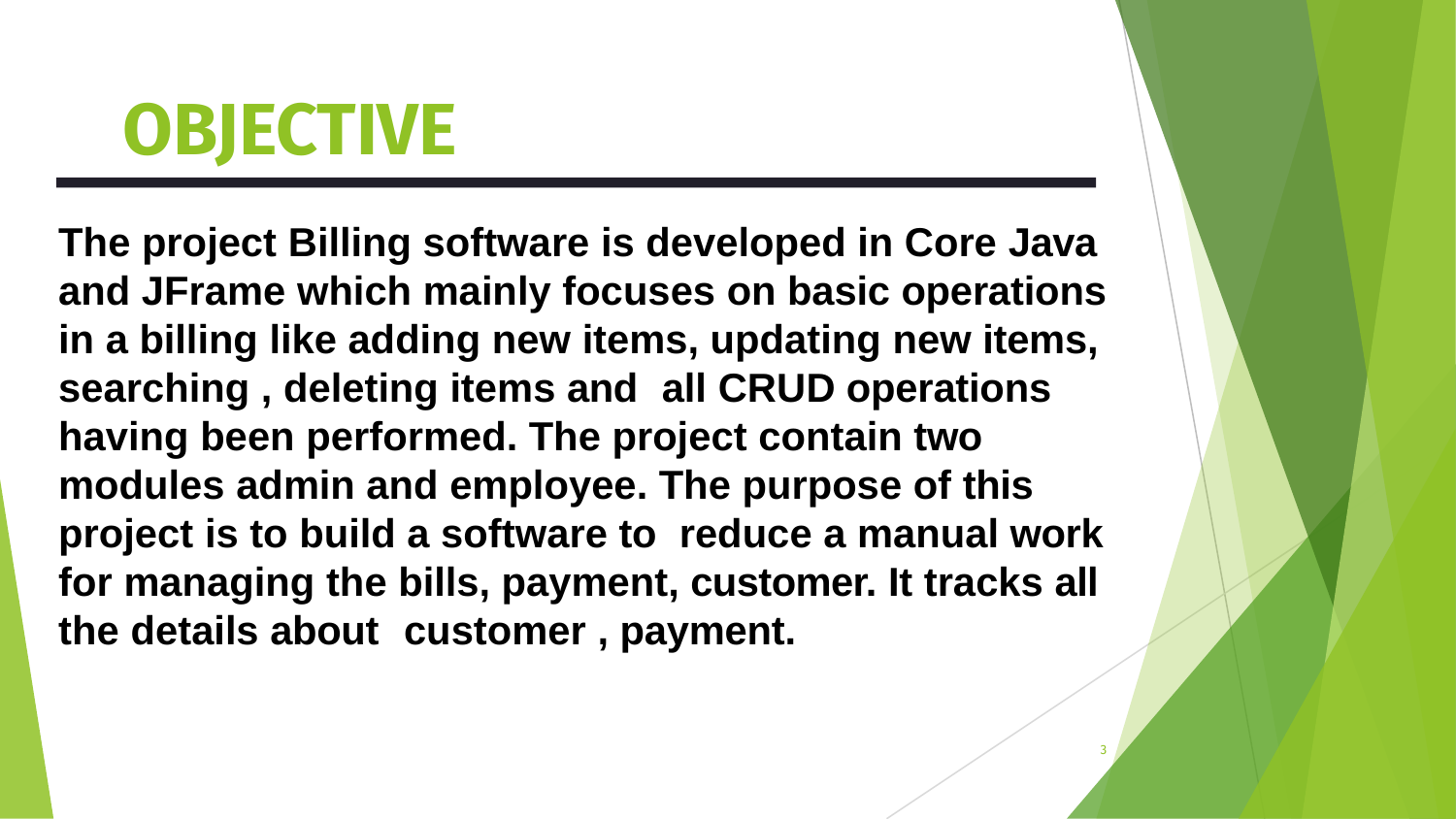

# OBJECTIVE

The project Billing software is developed in Core Java and JFrame which mainly focuses on basic operations in a billing like adding new items, updating new items, searching , deleting items and	all CRUD operations having been performed. The project contain two modules admin and employee. The purpose of this project is to build a software to		reduce a manual work for managing the bills, payment, customer. It tracks all the details about	customer , payment.
3